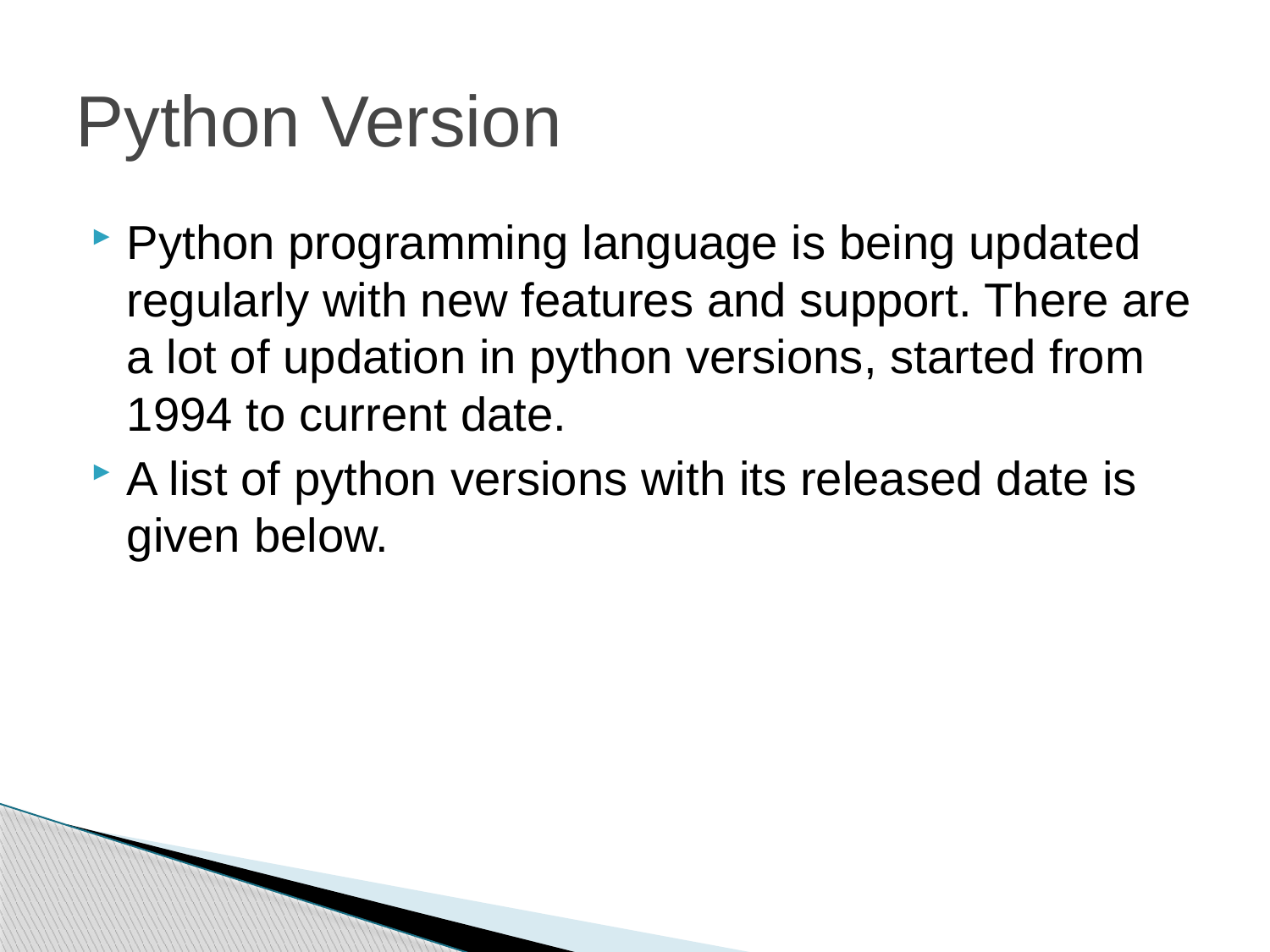

# Python Version
Python programming language is being updated regularly with new features and support. There are a lot of updation in python versions, started from 1994 to current date.
A list of python versions with its released date is given below.